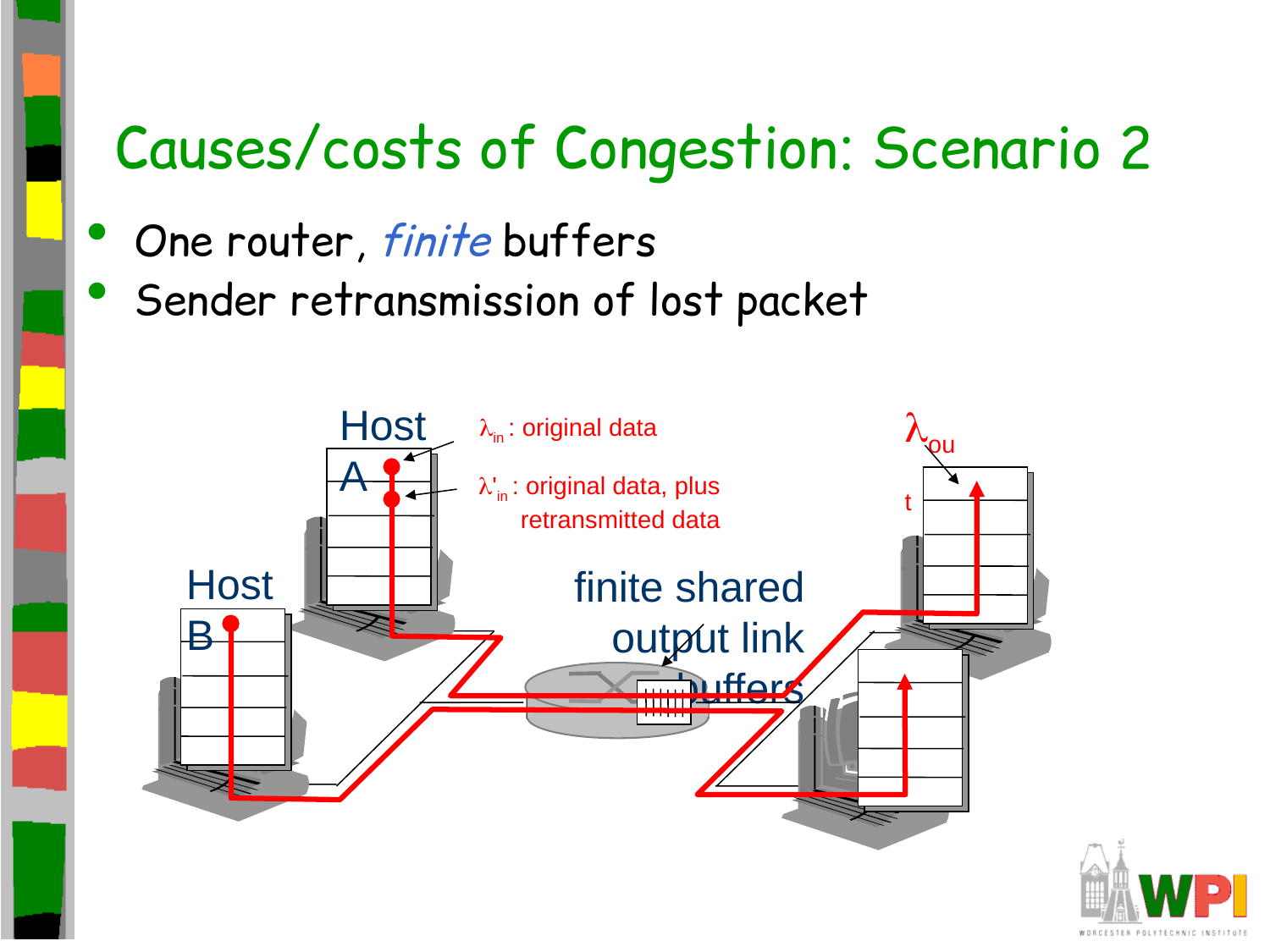

# Causes/costs of Congestion: Scenario 2
One router, finite buffers
Sender retransmission of lost packet

Host A
λout
λin : original data

λ'in : original data, plus retransmitted data

Host B
finite shared output link buffers